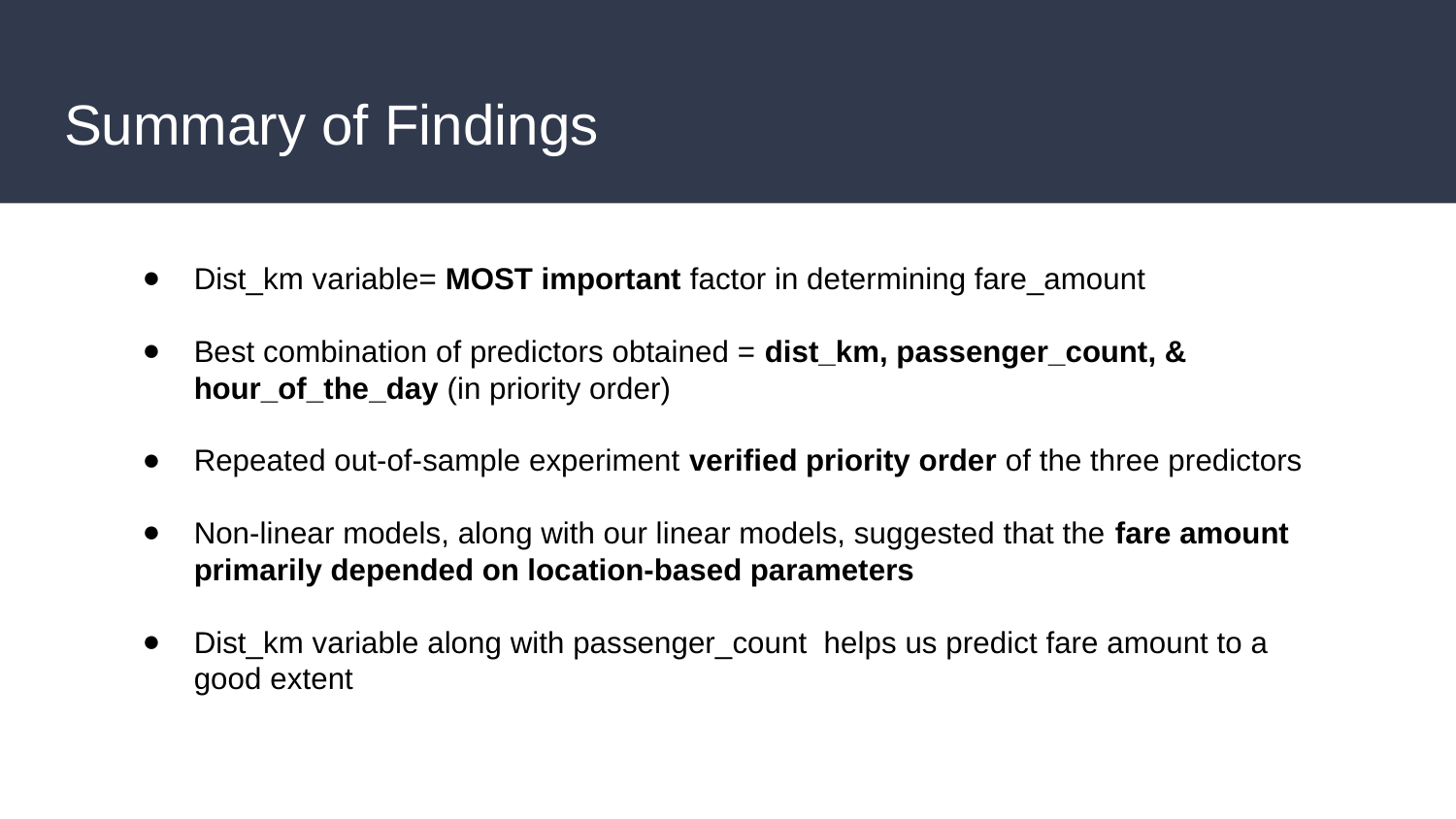

# Summary of Findings
Dist_km variable= MOST important factor in determining fare_amount

Best combination of predictors obtained = dist_km, passenger_count, & hour_of_the_day (in priority order)

Repeated out-of-sample experiment verified priority order of the three predictors

Non-linear models, along with our linear models, suggested that the fare amount primarily depended on location-based parameters

Dist_km variable along with passenger_count  helps us predict fare amount to a good extent